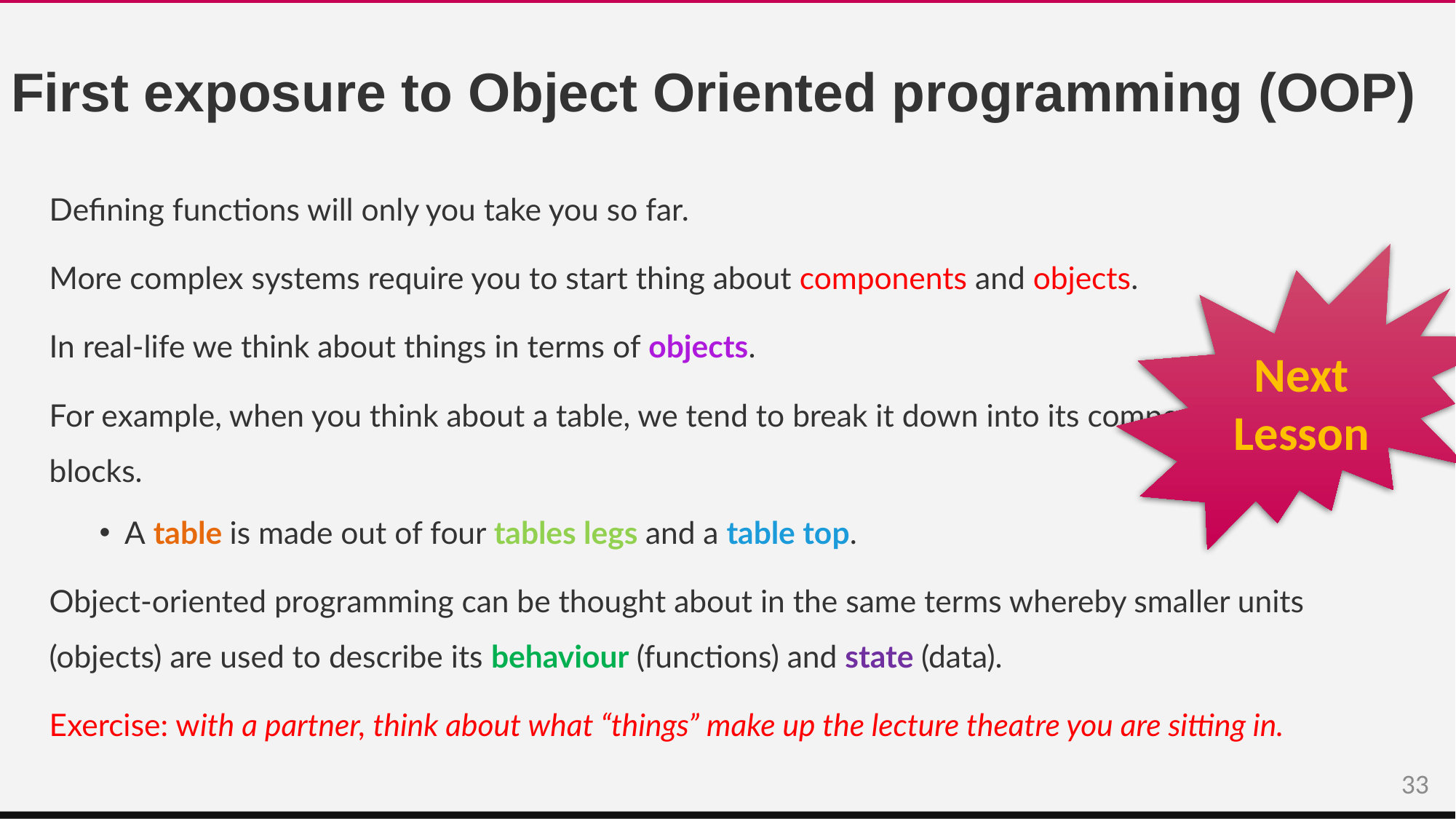

# First exposure to Object Oriented programming (OOP)
Defining functions will only you take you so far.
More complex systems require you to start thing about components and objects.
In real-life we think about things in terms of objects.
For example, when you think about a table, we tend to break it down into its component blocks.
A table is made out of four tables legs and a table top.
Object-oriented programming can be thought about in the same terms whereby smaller units (objects) are used to describe its behaviour (functions) and state (data).
Exercise: with a partner, think about what “things” make up the lecture theatre you are sitting in.
Next Lesson